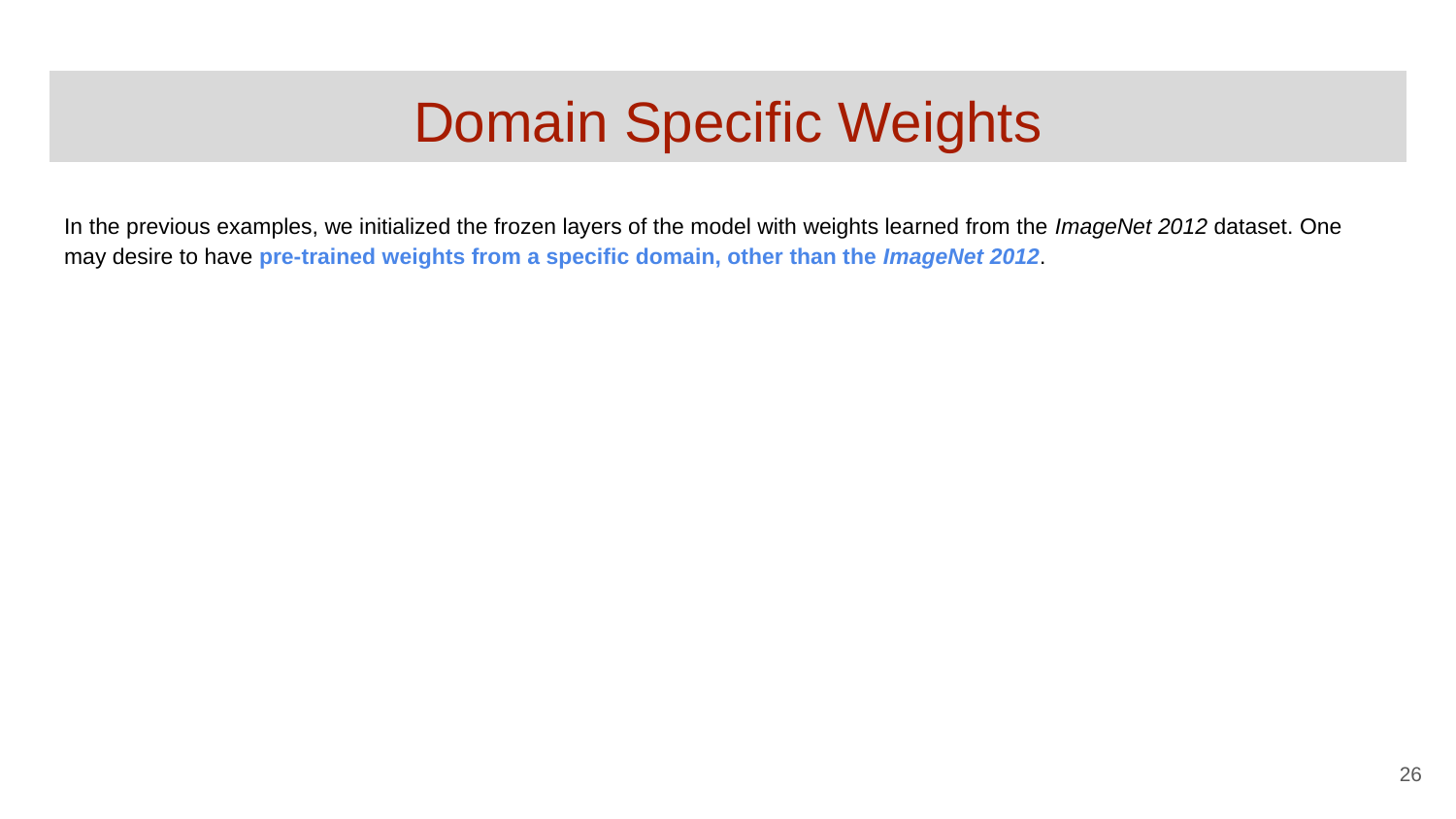

# Domain Specific Weights
In the previous examples, we initialized the frozen layers of the model with weights learned from the ImageNet 2012 dataset. One may desire to have pre-trained weights from a specific domain, other than the ImageNet 2012.

26